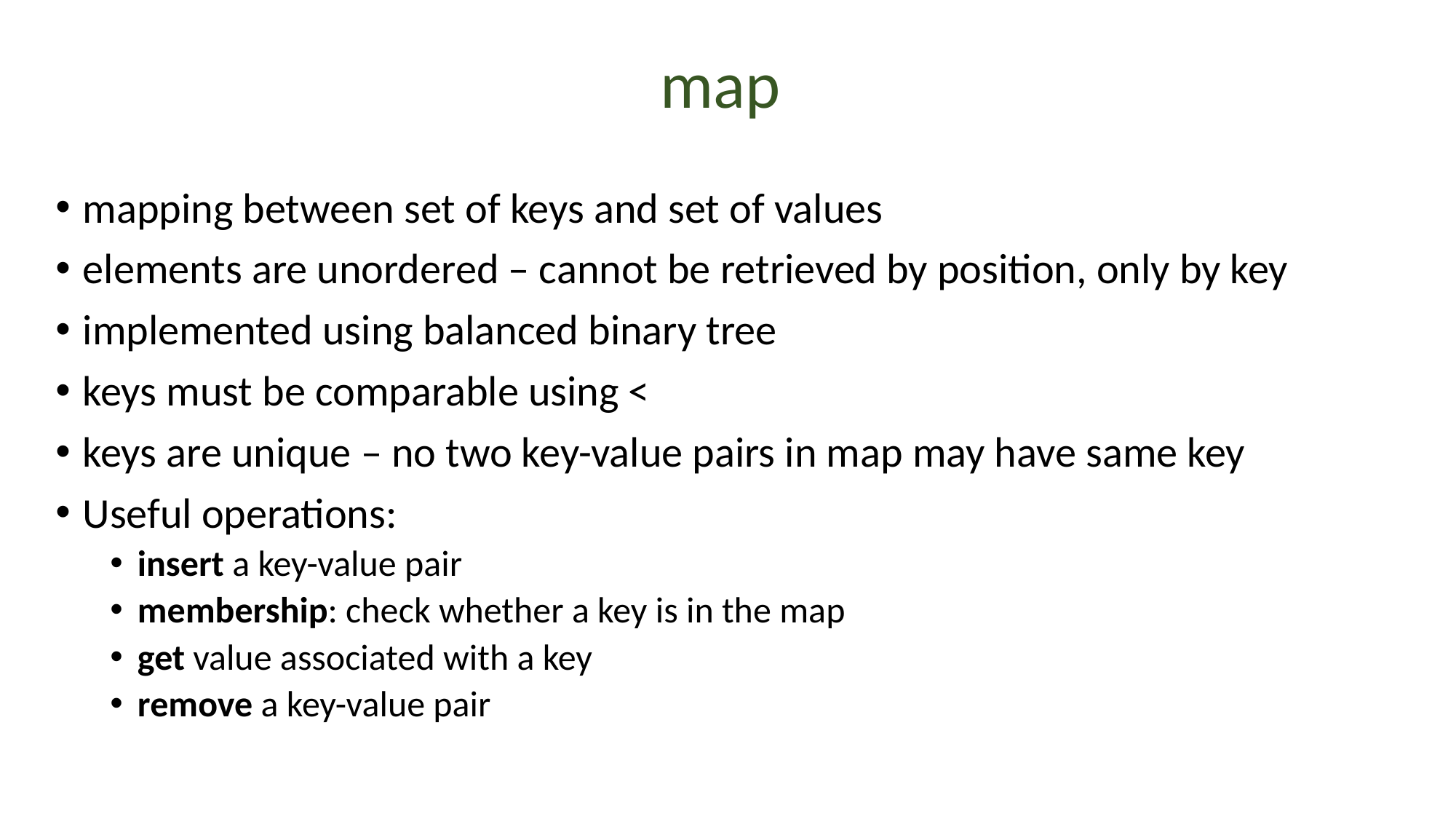

# map
mapping between set of keys and set of values
elements are unordered – cannot be retrieved by position, only by key
implemented using balanced binary tree
keys must be comparable using <
keys are unique – no two key-value pairs in map may have same key
Useful operations:
insert a key-value pair
membership: check whether a key is in the map
get value associated with a key
remove a key-value pair